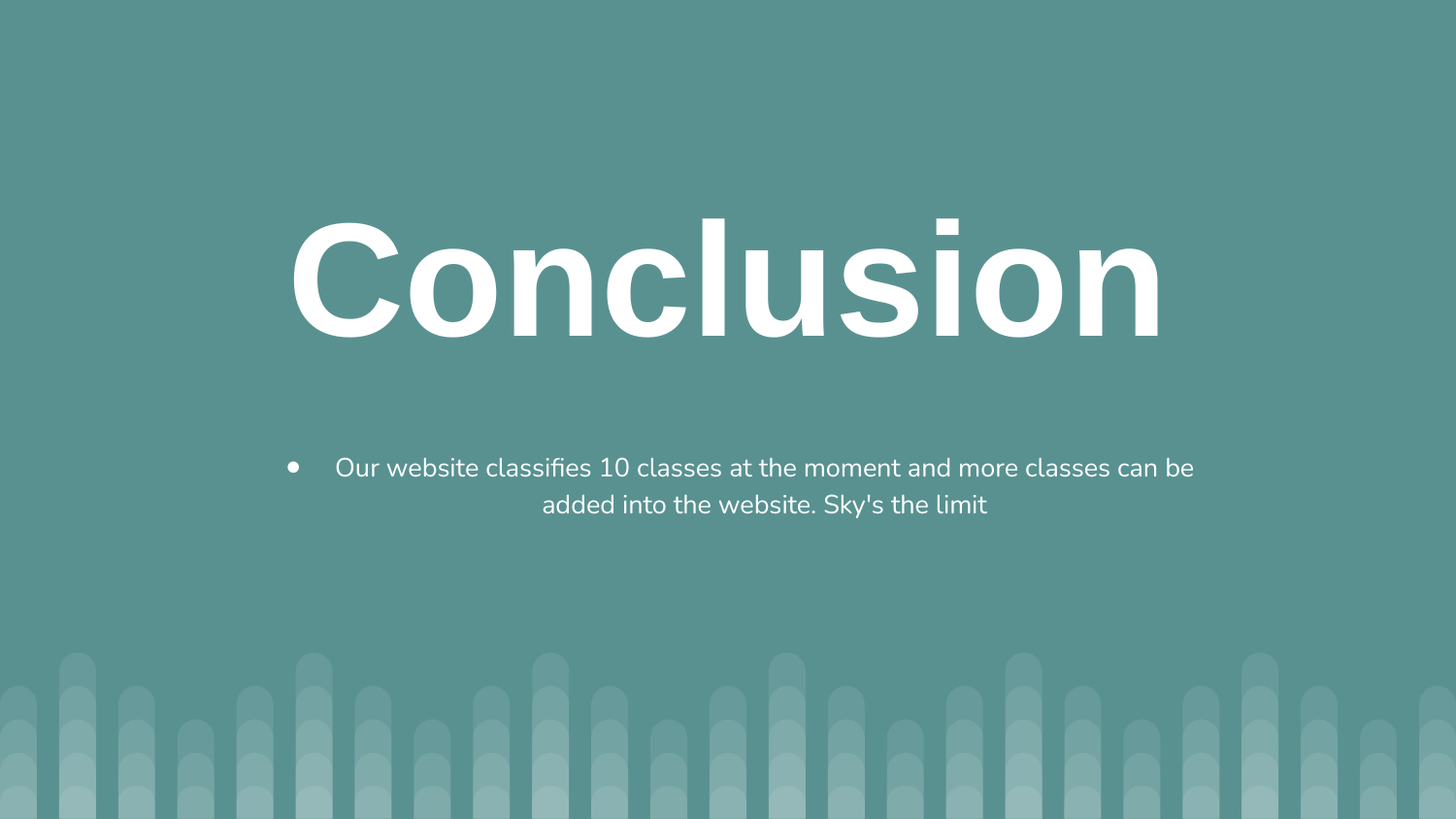

# Conclusion
Our website classifies 10 classes at the moment and more classes can be added into the website. Sky's the limit